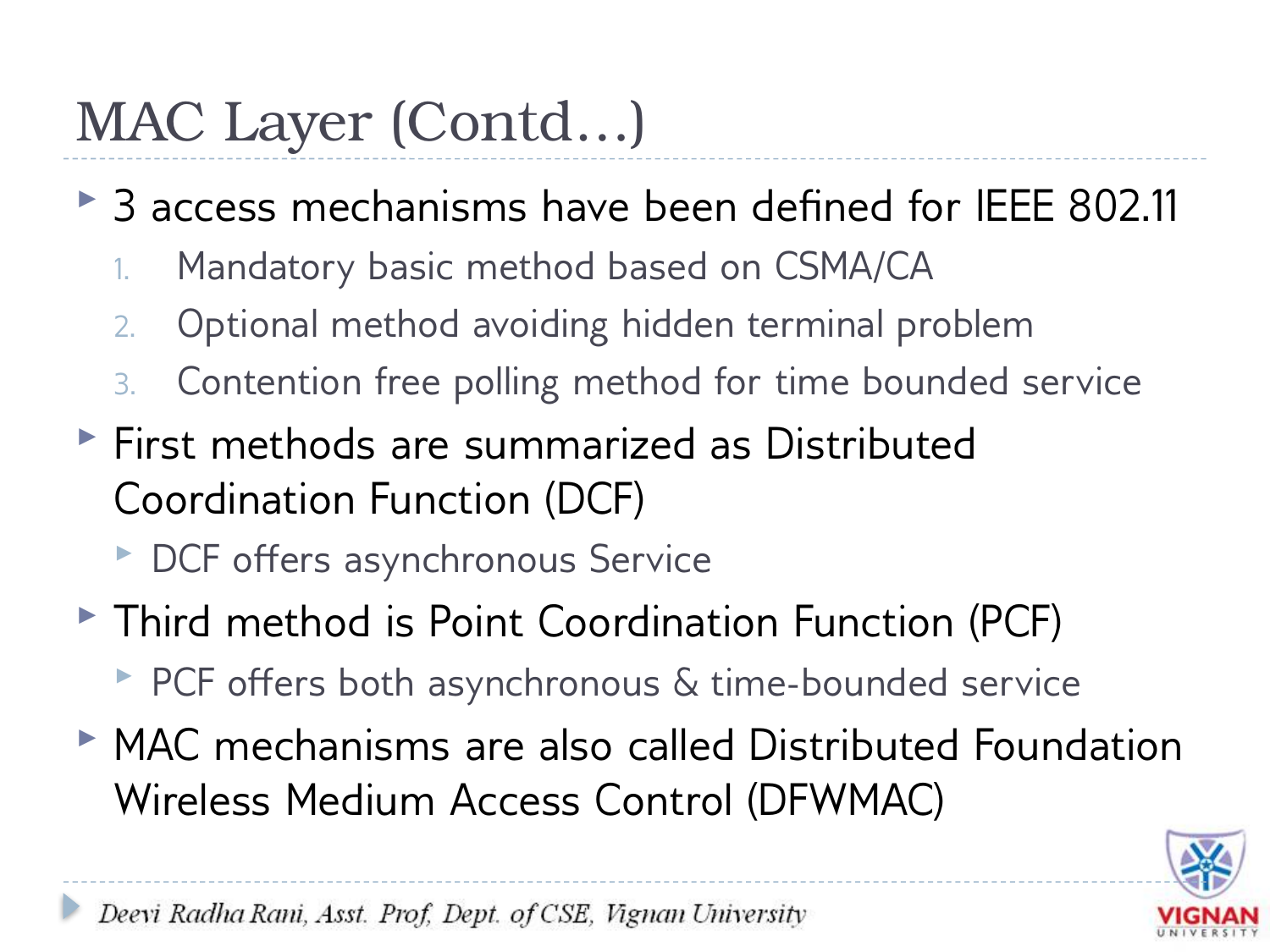

# MAC Layer (Contd…)
3 access mechanisms have been defined for IEEE 802.11
Mandatory basic method based on CSMA/CA
Optional method avoiding hidden terminal problem
Contention free polling method for time bounded service
First methods are summarized as Distributed Coordination Function (DCF)
DCF offers asynchronous Service
Third method is Point Coordination Function (PCF)
PCF offers both asynchronous & time-bounded service
MAC mechanisms are also called Distributed Foundation Wireless Medium Access Control (DFWMAC)